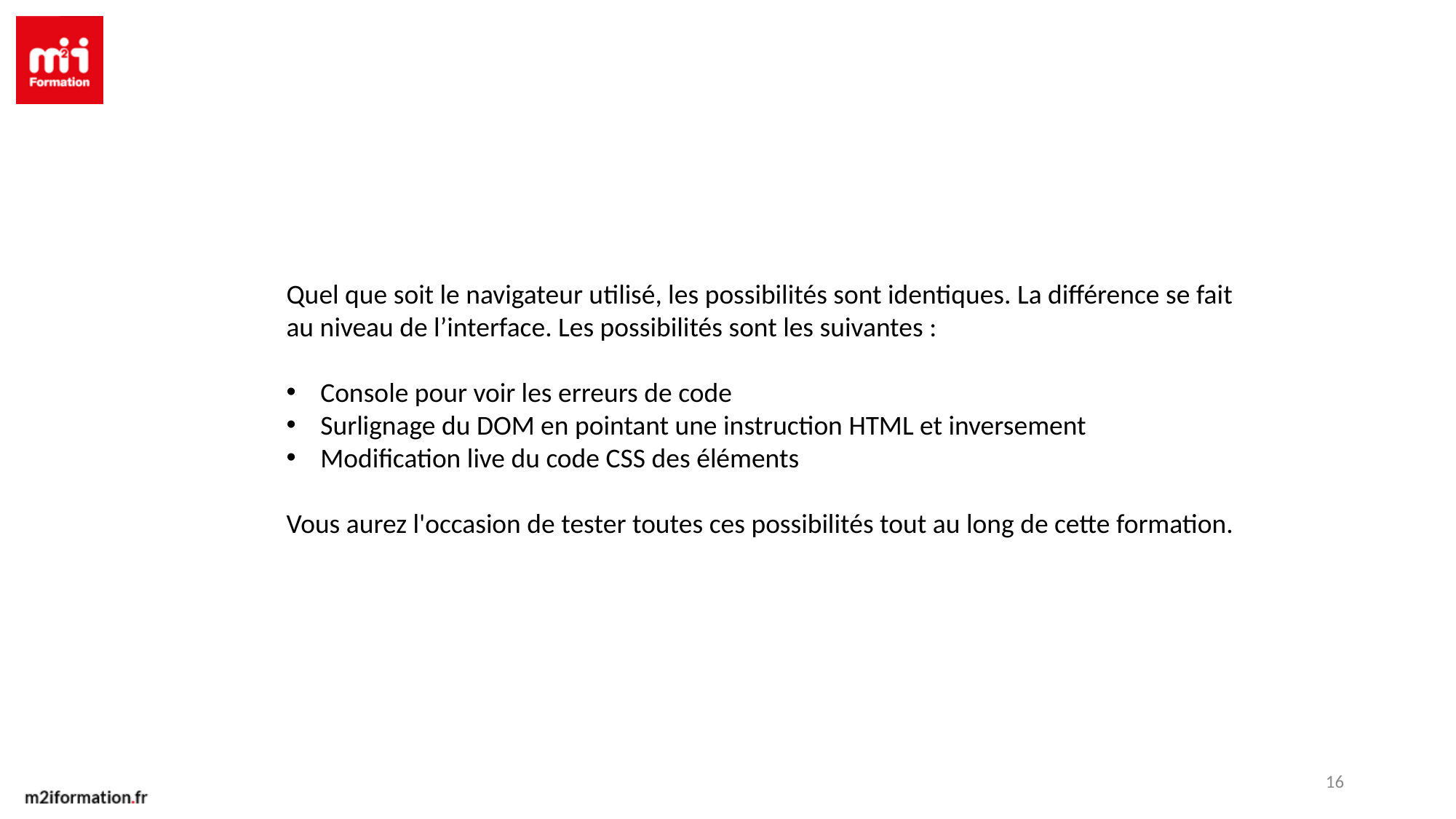

Quel que soit le navigateur utilisé, les possibilités sont identiques. La différence se fait au niveau de l’interface. Les possibilités sont les suivantes :

Console pour voir les erreurs de code
Surlignage du DOM en pointant une instruction HTML et inversement
Modification live du code CSS des éléments

Vous aurez l'occasion de tester toutes ces possibilités tout au long de cette formation.
16